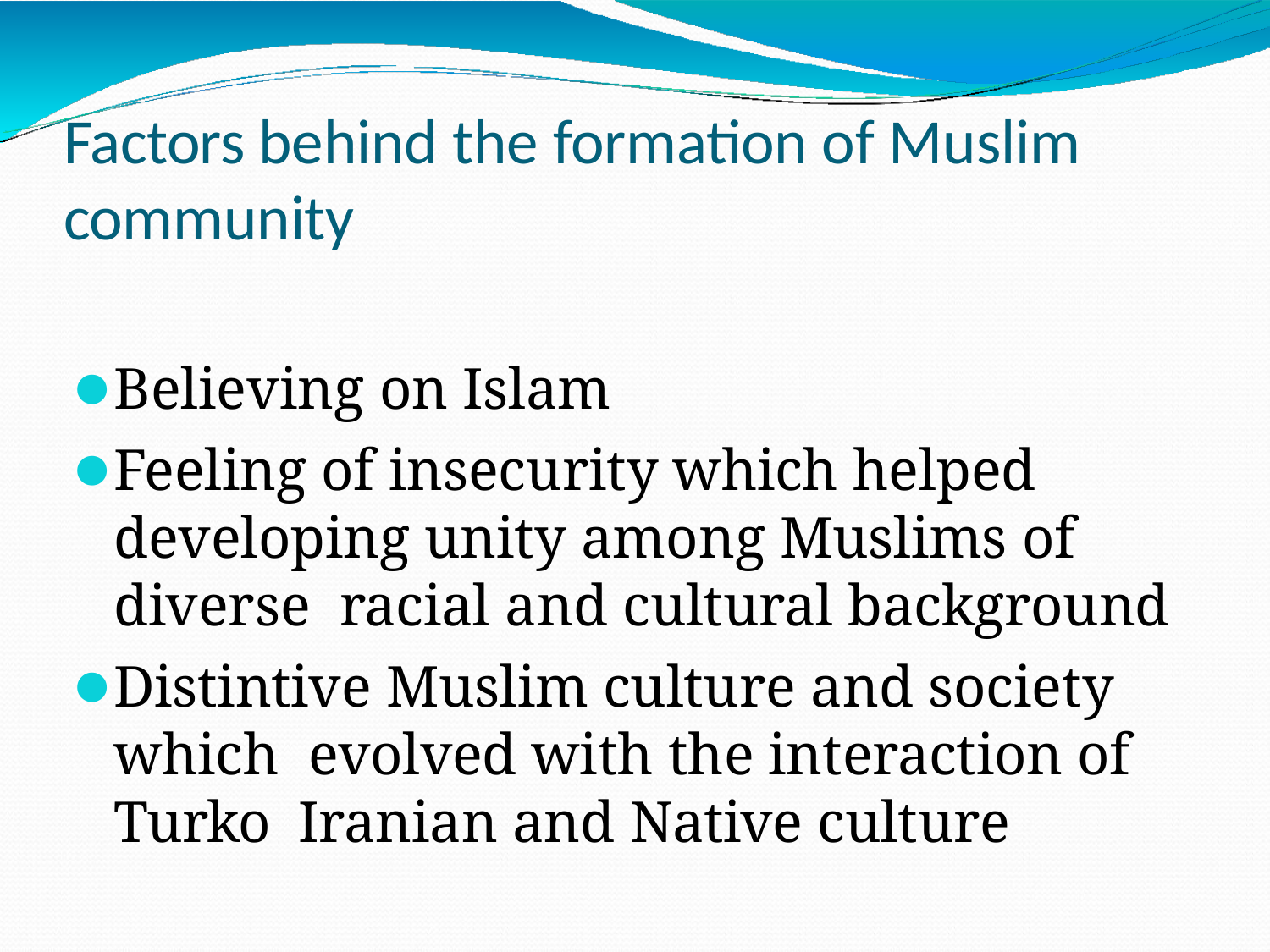

# Factors behind the formation of Muslim  community
Believing on Islam
Feeling of insecurity which helped  developing unity among Muslims of diverse  racial and cultural background
Distintive Muslim culture and society which  evolved with the interaction of Turko  Iranian and Native culture